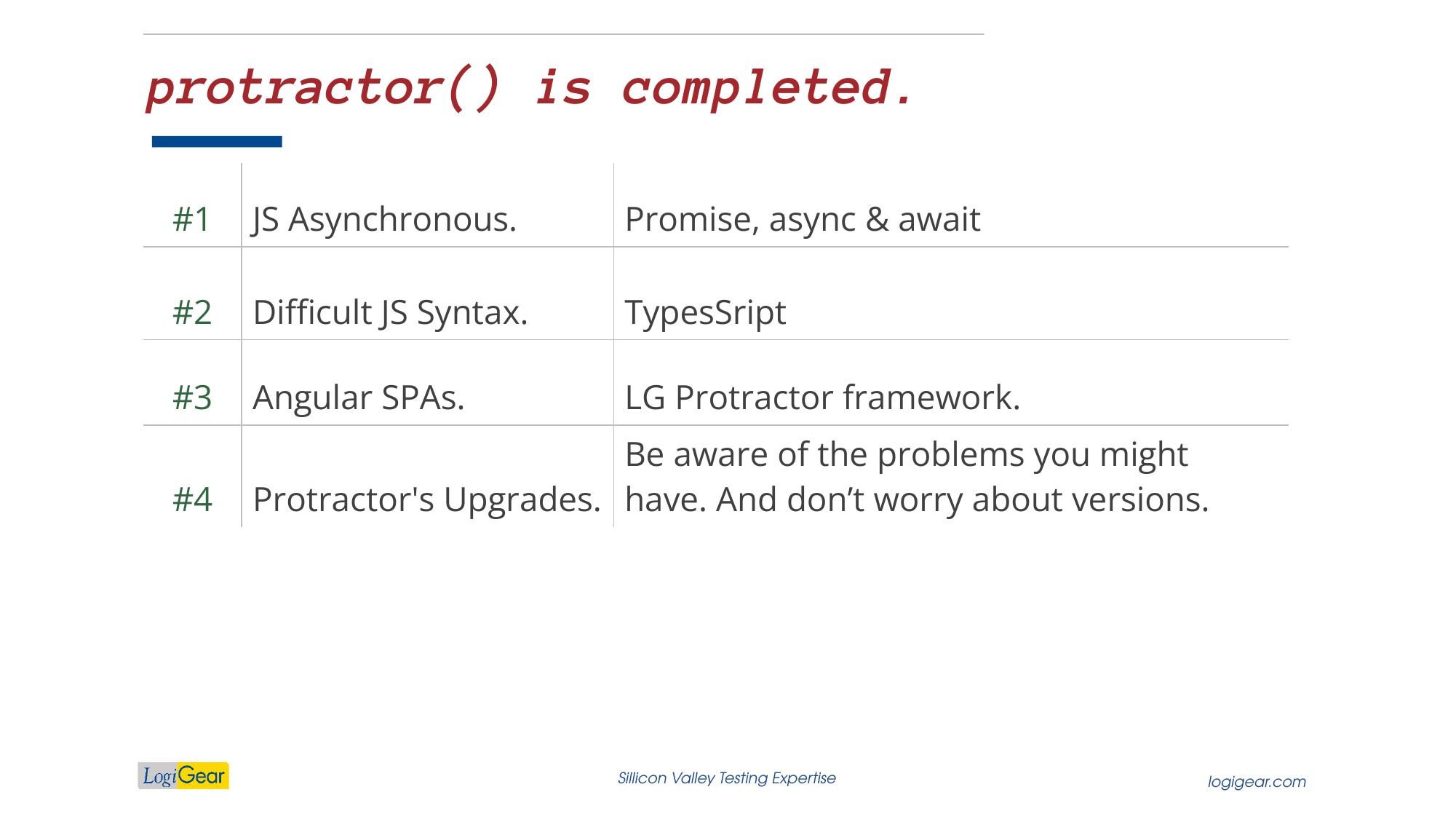

# protractor() is completed.
| #1 | JS Asynchronous. | Promise, async & await |
| --- | --- | --- |
| #2 | Difficult JS Syntax. | TypesSript |
| #3 | Angular SPAs. | LG Protractor framework. |
| #4 | Protractor's Upgrades. | Be aware of the problems you might have. And don’t worry about versions. |